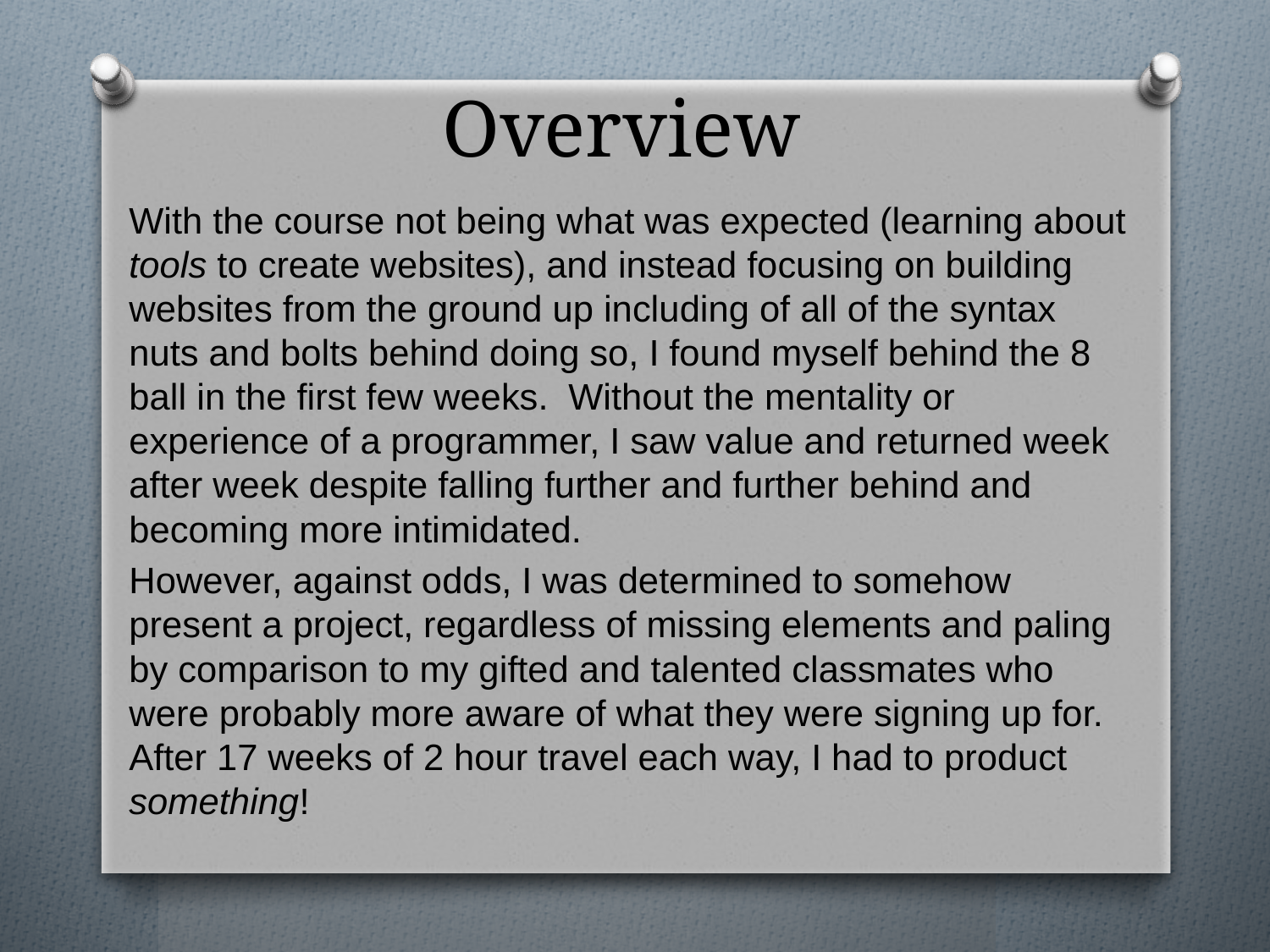

# Overview
With the course not being what was expected (learning about tools to create websites), and instead focusing on building websites from the ground up including of all of the syntax nuts and bolts behind doing so, I found myself behind the 8 ball in the first few weeks.  Without the mentality or experience of a programmer, I saw value and returned week after week despite falling further and further behind and becoming more intimidated.
However, against odds, I was determined to somehow present a project, regardless of missing elements and paling by comparison to my gifted and talented classmates who were probably more aware of what they were signing up for.  After 17 weeks of 2 hour travel each way, I had to product something!